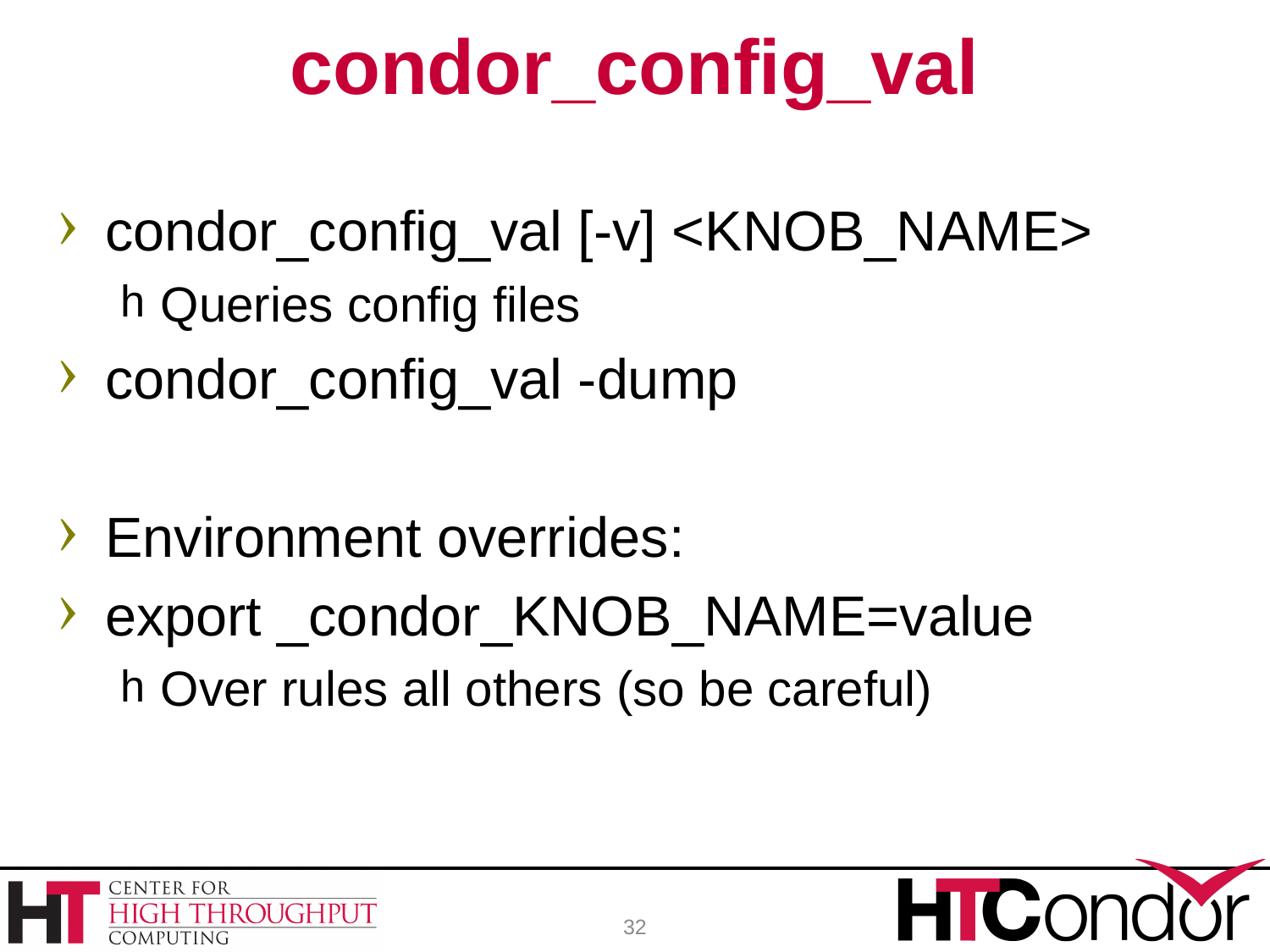

# condor_config_val
condor_config_val [-v] <KNOB_NAME>
Queries config files
condor_config_val -dump

Environment overrides:
export _condor_KNOB_NAME=value
Over rules all others (so be careful)
32